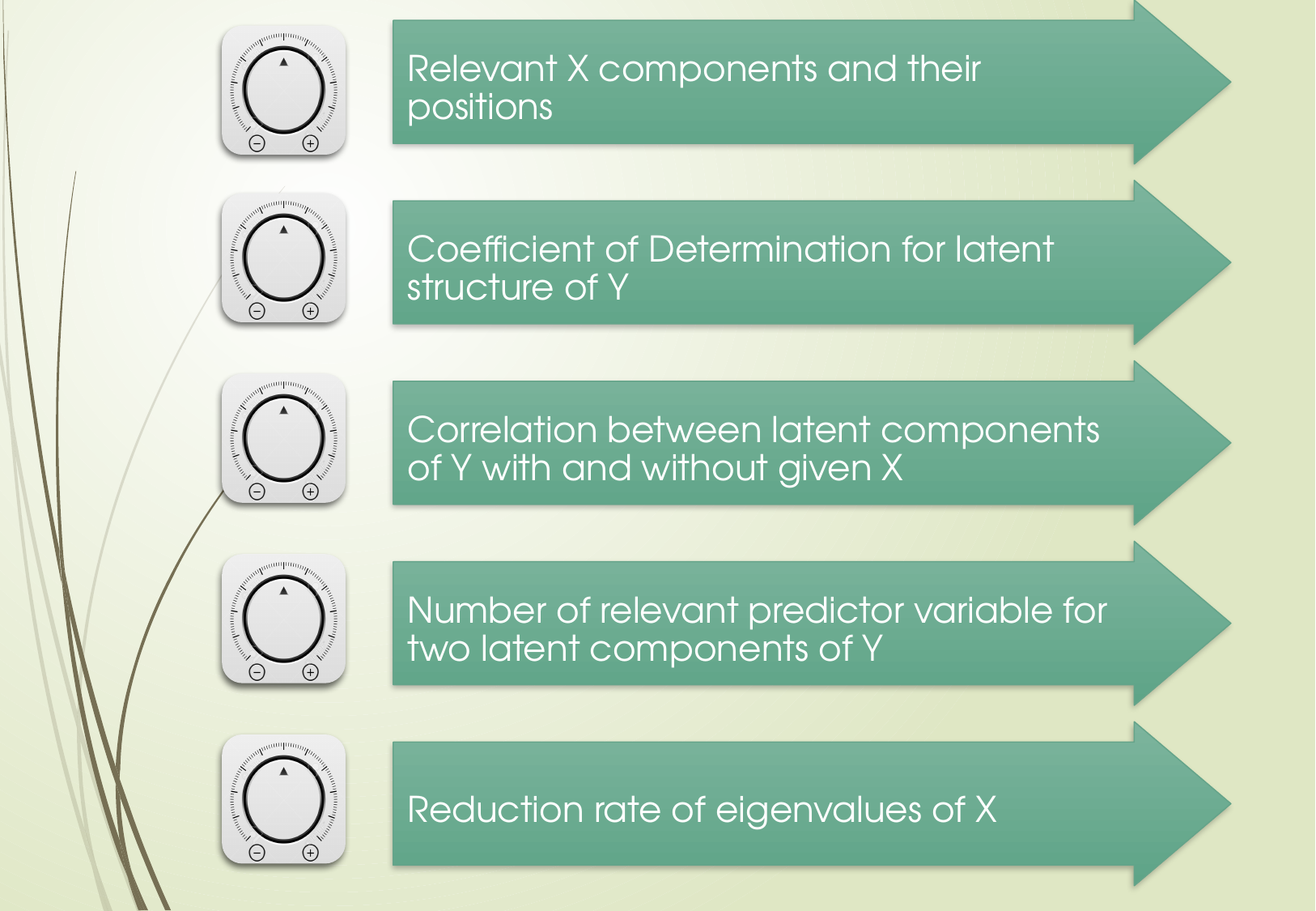

Relevant X components and their positions

Coefficient of Determination for latent structure of Y

Correlation between latent components of Y with and without given X

Number of relevant predictor variable for two latent components of Y

Reduction rate of eigenvalues of X